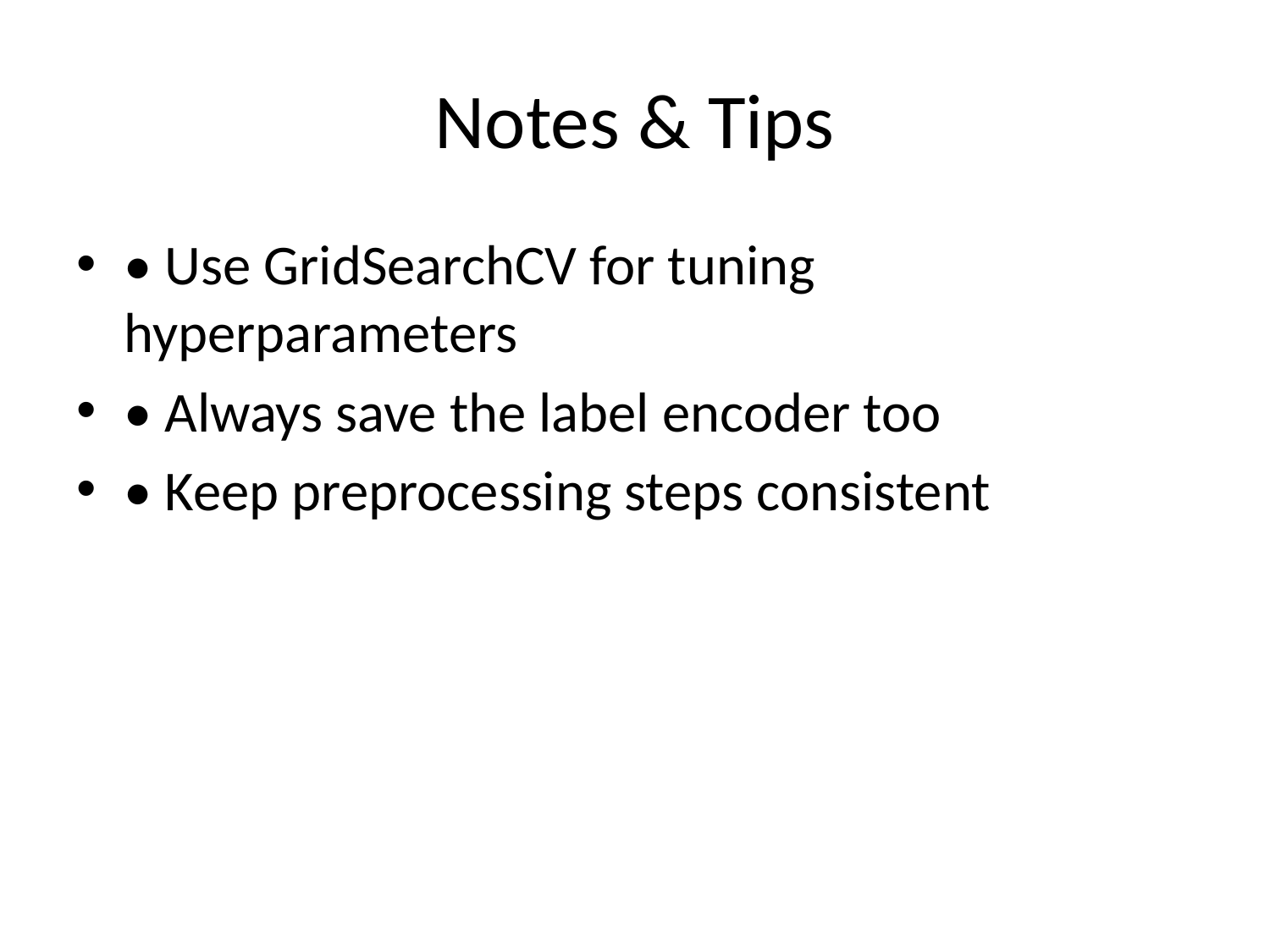

# Notes & Tips
• Use GridSearchCV for tuning hyperparameters
• Always save the label encoder too
• Keep preprocessing steps consistent